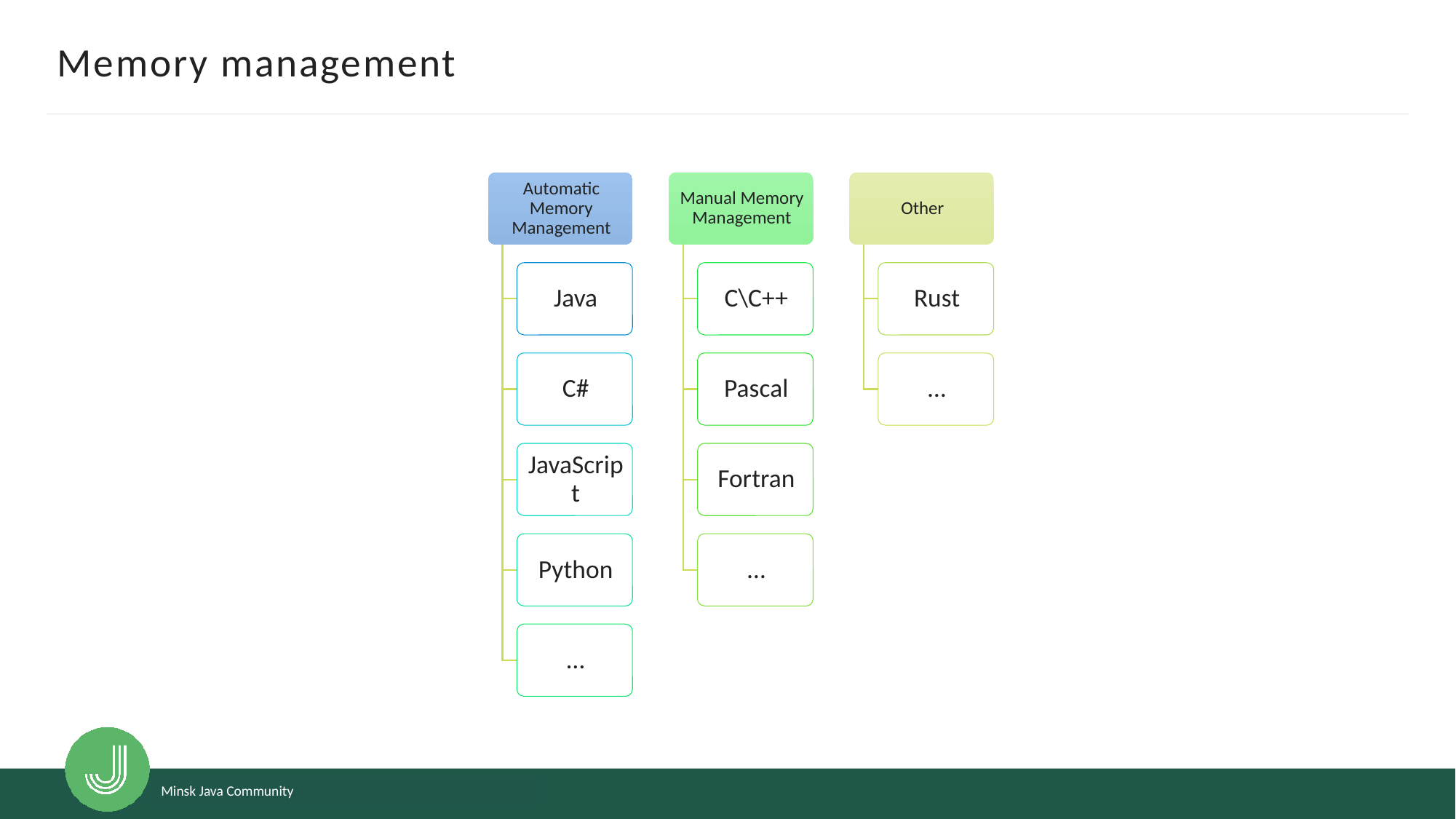

# Memory management
Automatic Memory Management
Java
C#
JavaScript
Python
…
Manual Memory Management
C\C++
Pascal
Fortran
…
Other
Rust
…